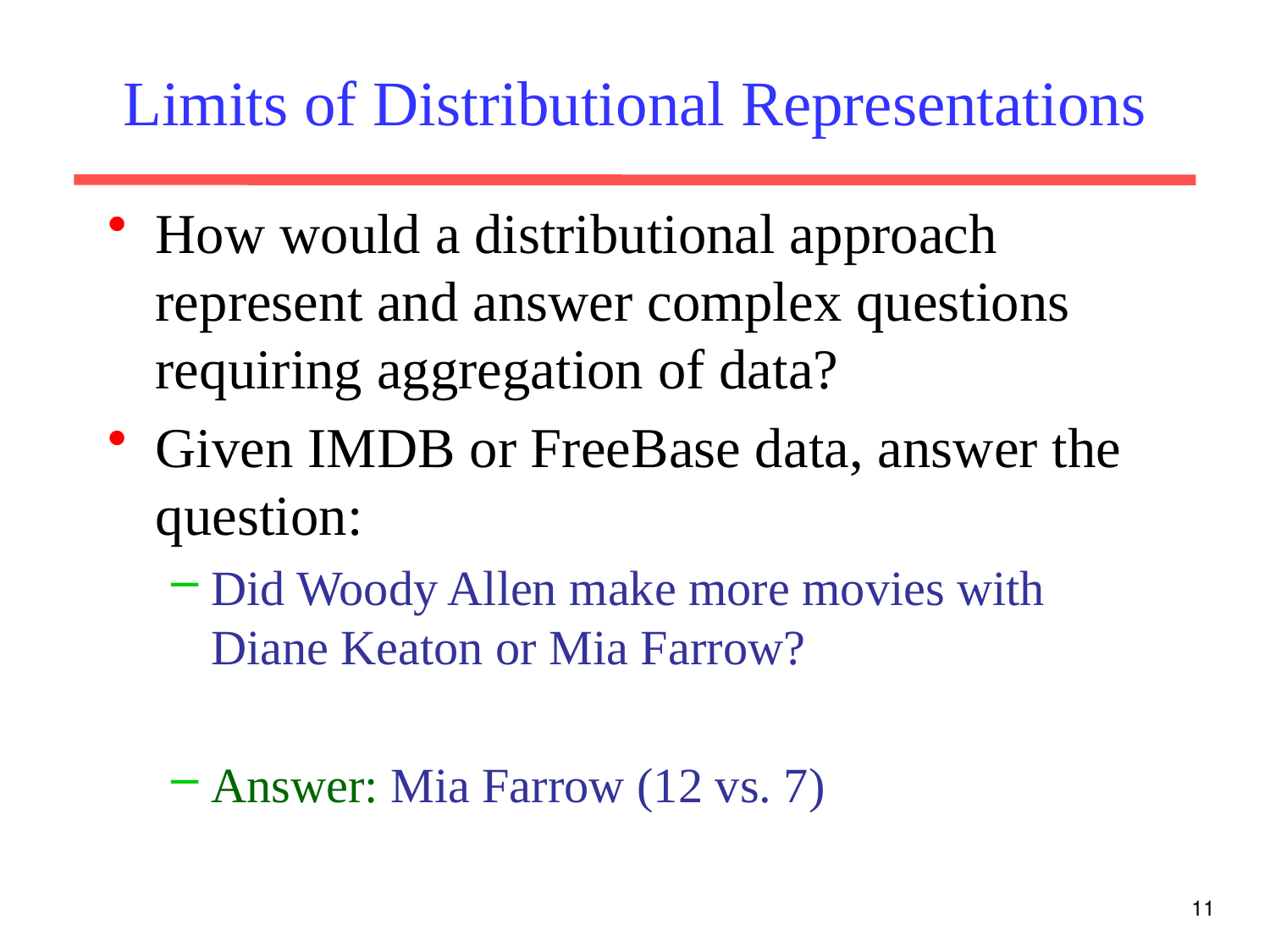

# Limits of Distributional Representations
How would a distributional approach represent and answer complex questions requiring aggregation of data?
Given IMDB or FreeBase data, answer the question:
Did Woody Allen make more movies with Diane Keaton or Mia Farrow?

Answer: Mia Farrow (12 vs. 7)
11